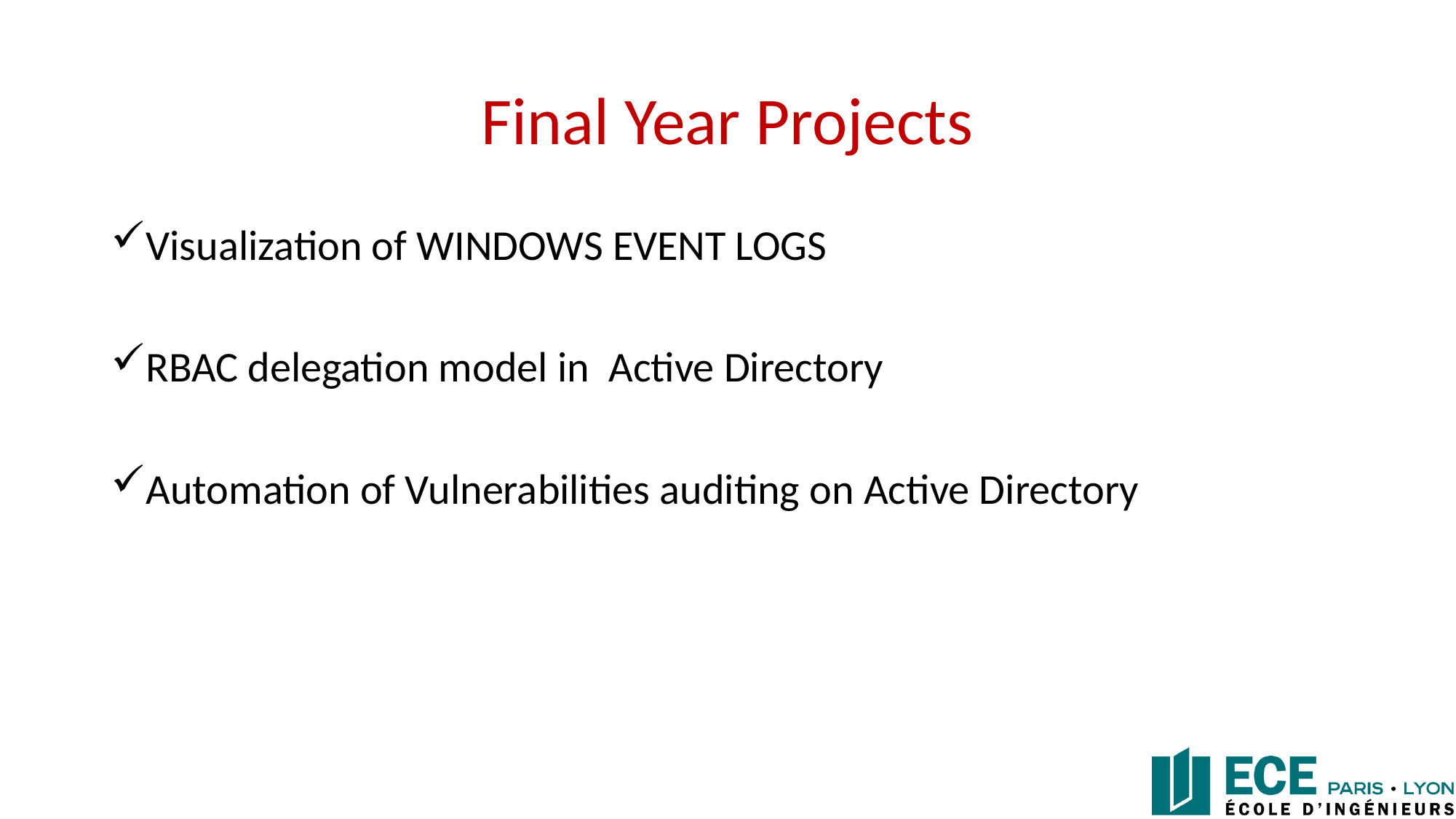

# Final Year Projects
Visualization of WINDOWS EVENT LOGS

RBAC delegation model in  Active Directory

Automation of Vulnerabilities auditing on Active Directory